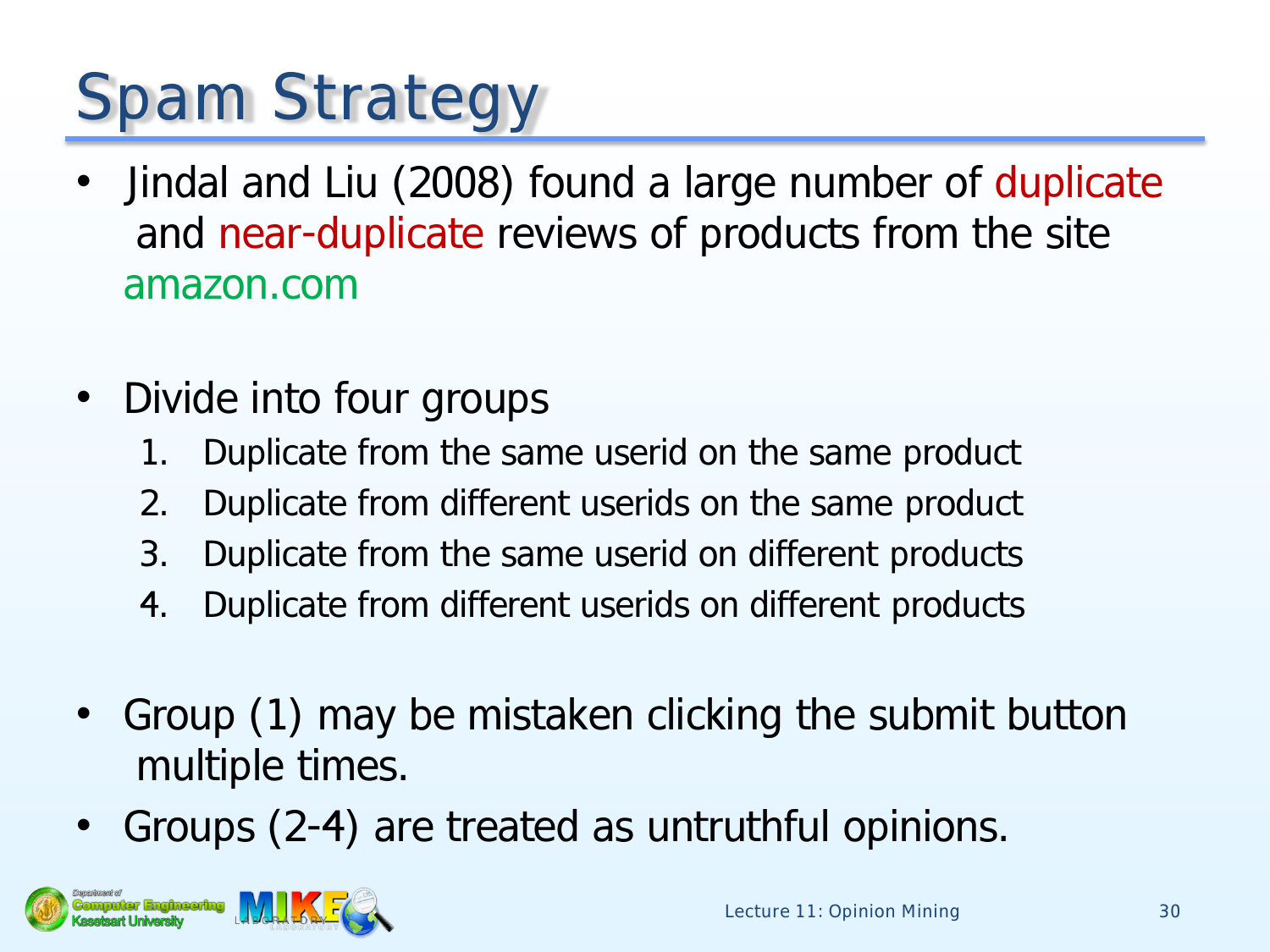

# Spam Strategy
Jindal and Liu (2008) found a large number of duplicate  and near-duplicate reviews of products from the site  amazon.com

Divide into four groups
Duplicate from the same userid on the same product
Duplicate from different userids on the same product
Duplicate from the same userid on different products
Duplicate from different userids on different products

Group (1) may be mistaken clicking the submit button  multiple times.
Groups (2-4) are treated as untruthful opinions.
Lecture 11: Opinion Mining
30